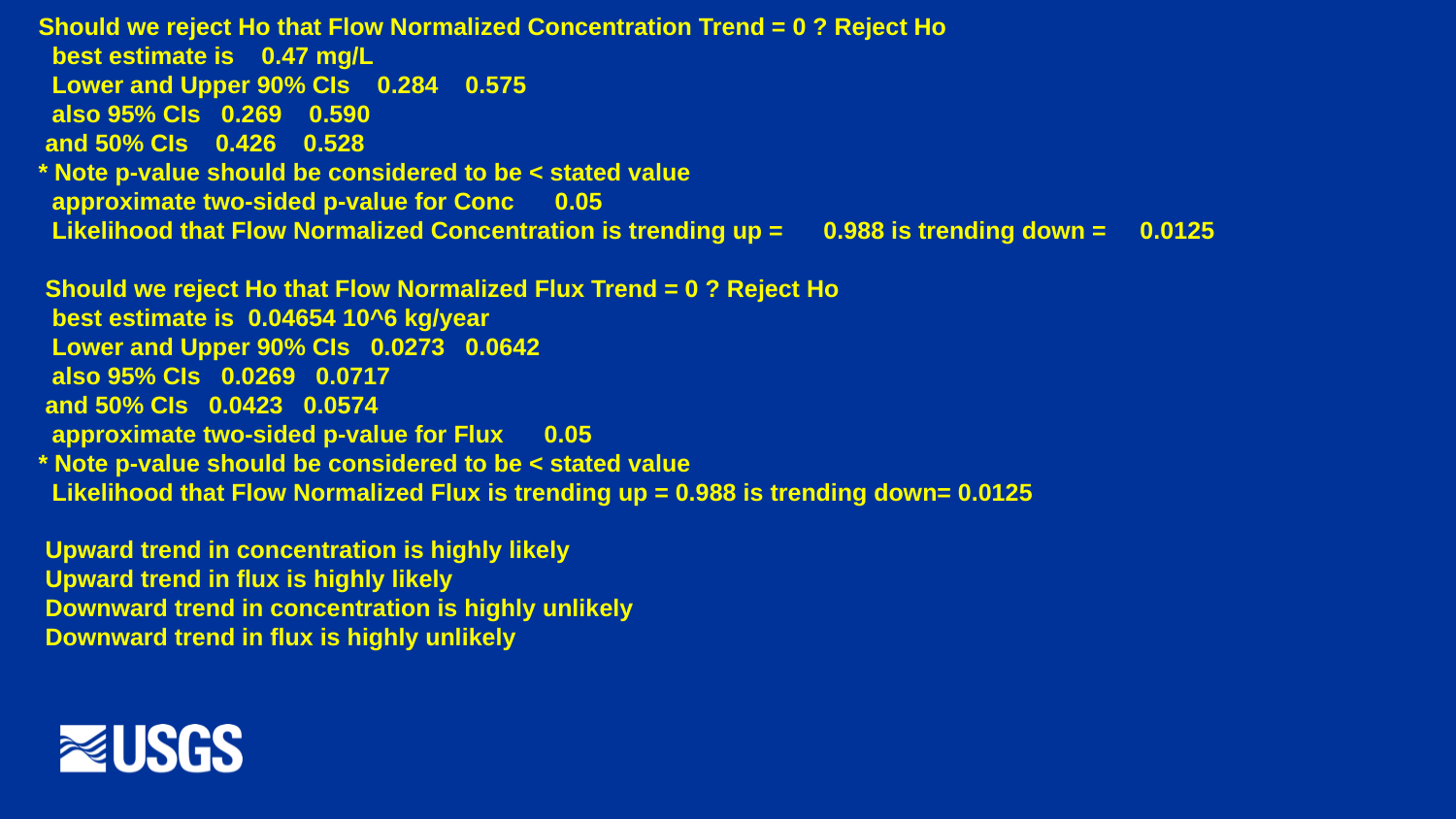

Should we reject Ho that Flow Normalized Concentration Trend = 0 ? Reject Ho
  best estimate is    0.47 mg/L
  Lower and Upper 90% CIs    0.284    0.575
  also 95% CIs   0.269    0.590
 and 50% CIs    0.426    0.528
* Note p-value should be considered to be < stated value
  approximate two-sided p-value for Conc      0.05
  Likelihood that Flow Normalized Concentration is trending up =      0.988 is trending down =     0.0125

 Should we reject Ho that Flow Normalized Flux Trend = 0 ? Reject Ho
  best estimate is  0.04654 10^6 kg/year
  Lower and Upper 90% CIs   0.0273   0.0642
  also 95% CIs   0.0269   0.0717
 and 50% CIs   0.0423   0.0574
  approximate two-sided p-value for Flux      0.05
* Note p-value should be considered to be < stated value
  Likelihood that Flow Normalized Flux is trending up = 0.988 is trending down= 0.0125

 Upward trend in concentration is highly likely
 Upward trend in flux is highly likely
 Downward trend in concentration is highly unlikely
 Downward trend in flux is highly unlikely